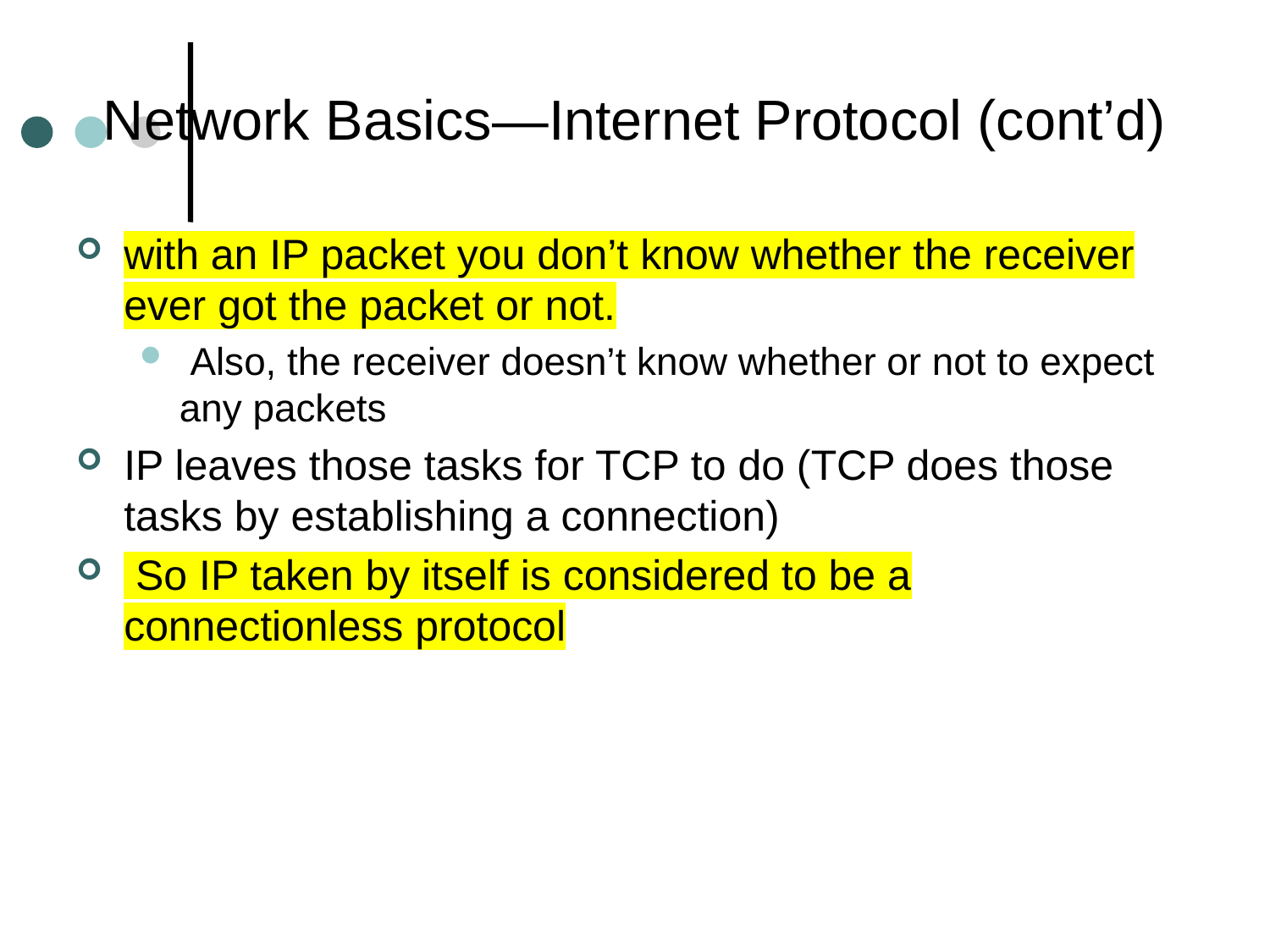

# Network Basics—Internet Protocol (cont’d)

with an IP packet you don’t know whether the receiver ever got the packet or not.
 Also, the receiver doesn’t know whether or not to expect any packets
IP leaves those tasks for TCP to do (TCP does those tasks by establishing a connection)
 So IP taken by itself is considered to be a connectionless protocol